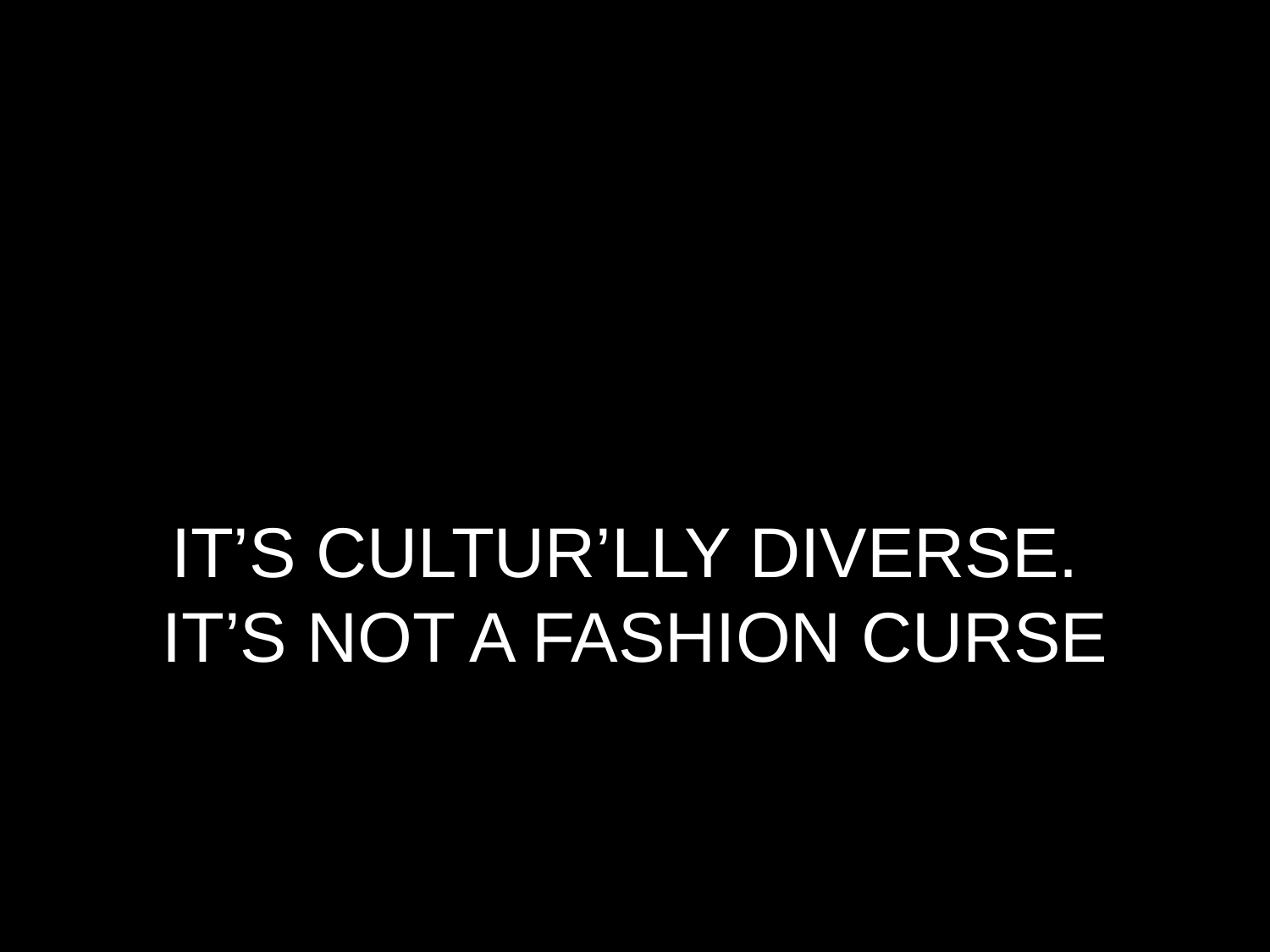

# IT’S CULTUR’LLY DIVERSE.  IT’S NOT A FASHION CURSE